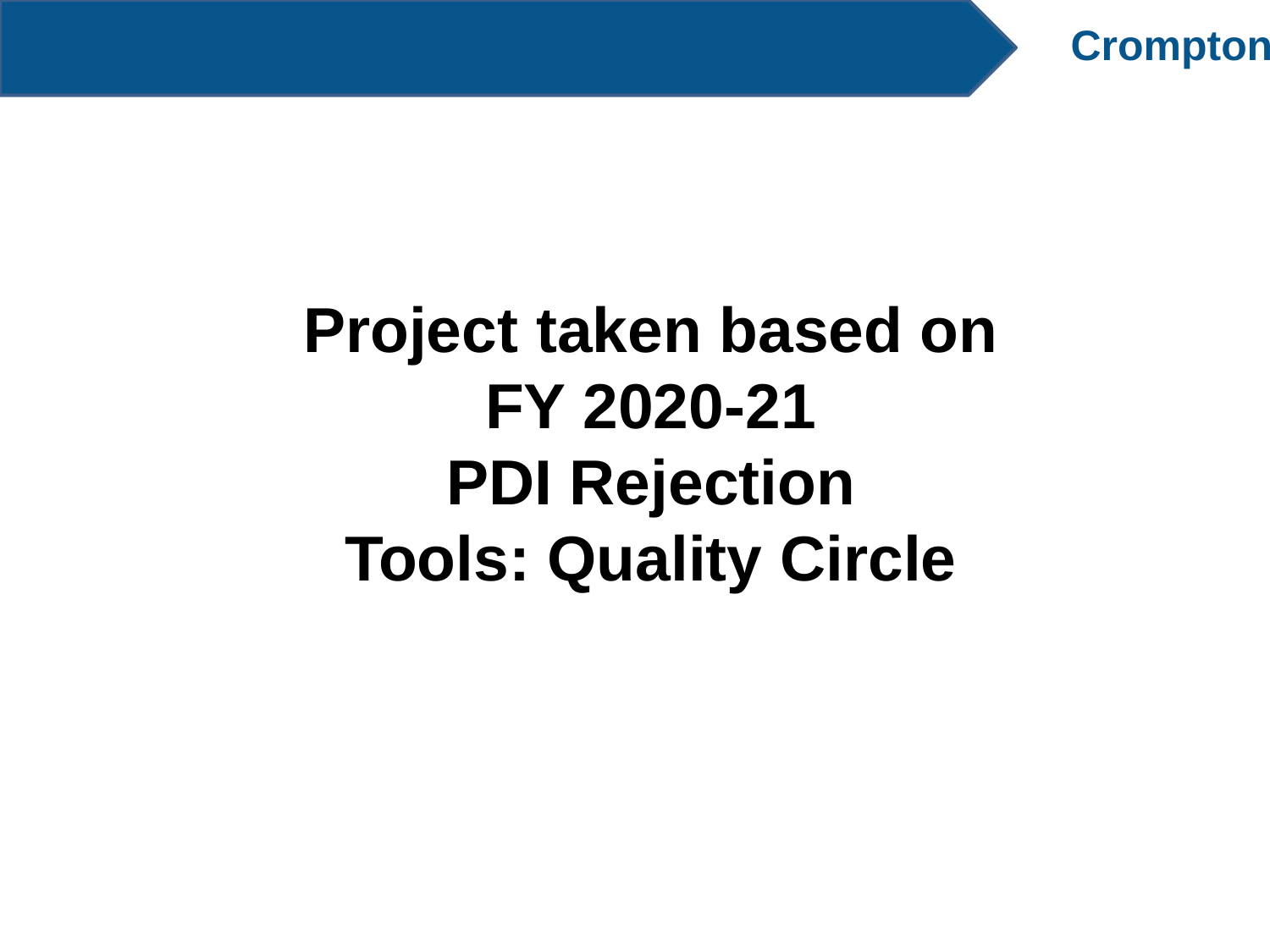

Project taken based on
FY 2020-21
PDI Rejection
Tools: Quality Circle